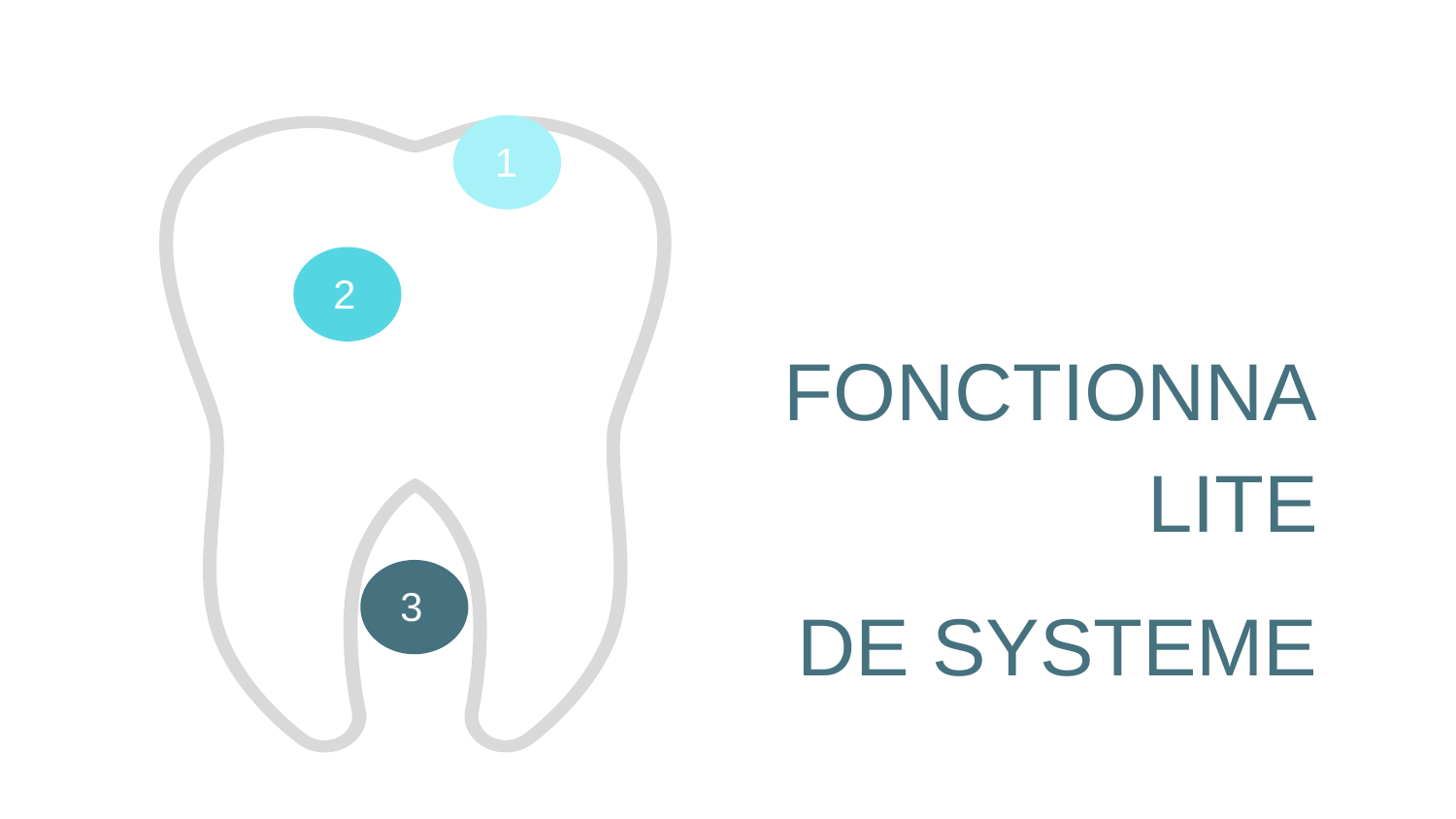

1

2
FONCTIONNALITE
DE SYSTEME

3
3